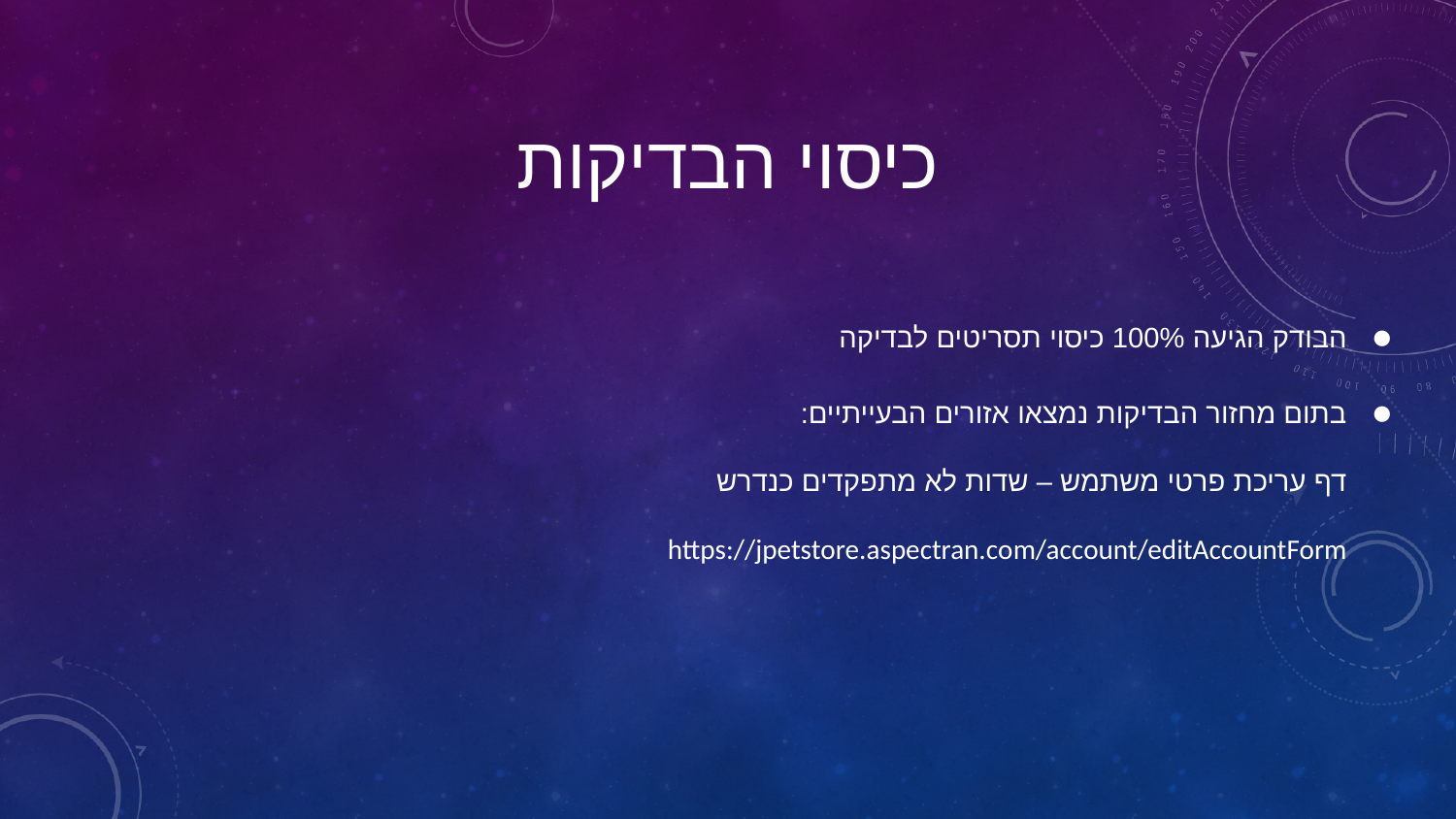

# כיסוי הבדיקות
הבודק הגיעה 100% כיסוי תסריטים לבדיקה
בתום מחזור הבדיקות נמצאו אזורים הבעייתיים:
דף עריכת פרטי משתמש – שדות לא מתפקדים כנדרש
https://jpetstore.aspectran.com/account/editAccountForm